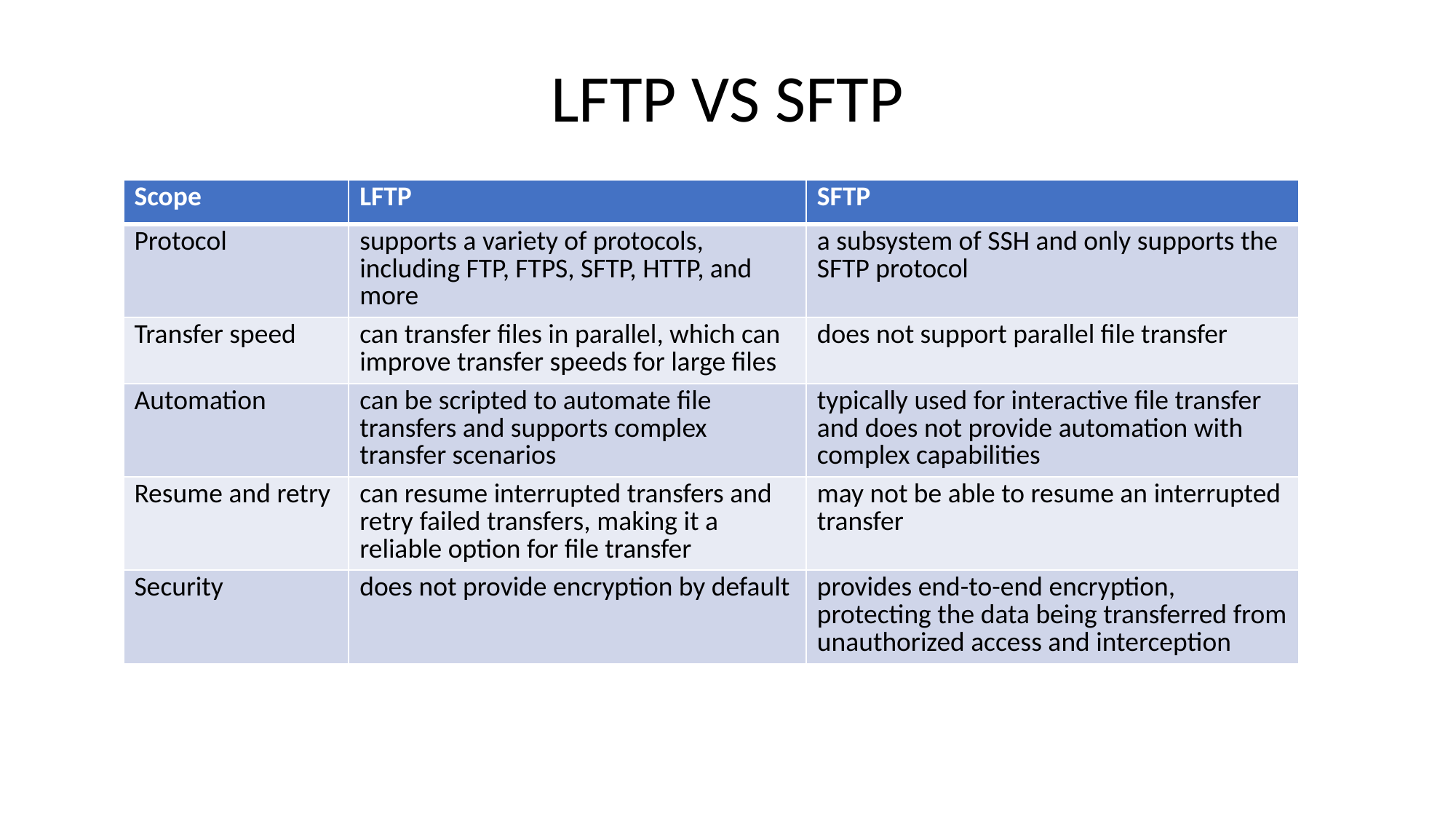

# LFTP VS SFTP
| Scope | LFTP | SFTP |
| --- | --- | --- |
| Protocol | supports a variety of protocols, including FTP, FTPS, SFTP, HTTP, and more | a subsystem of SSH and only supports the SFTP protocol |
| Transfer speed | can transfer files in parallel, which can improve transfer speeds for large files | does not support parallel file transfer |
| Automation | can be scripted to automate file transfers and supports complex transfer scenarios | typically used for interactive file transfer and does not provide automation with complex capabilities |
| Resume and retry | can resume interrupted transfers and retry failed transfers, making it a reliable option for file transfer | may not be able to resume an interrupted transfer |
| Security | does not provide encryption by default | provides end-to-end encryption, protecting the data being transferred from unauthorized access and interception |